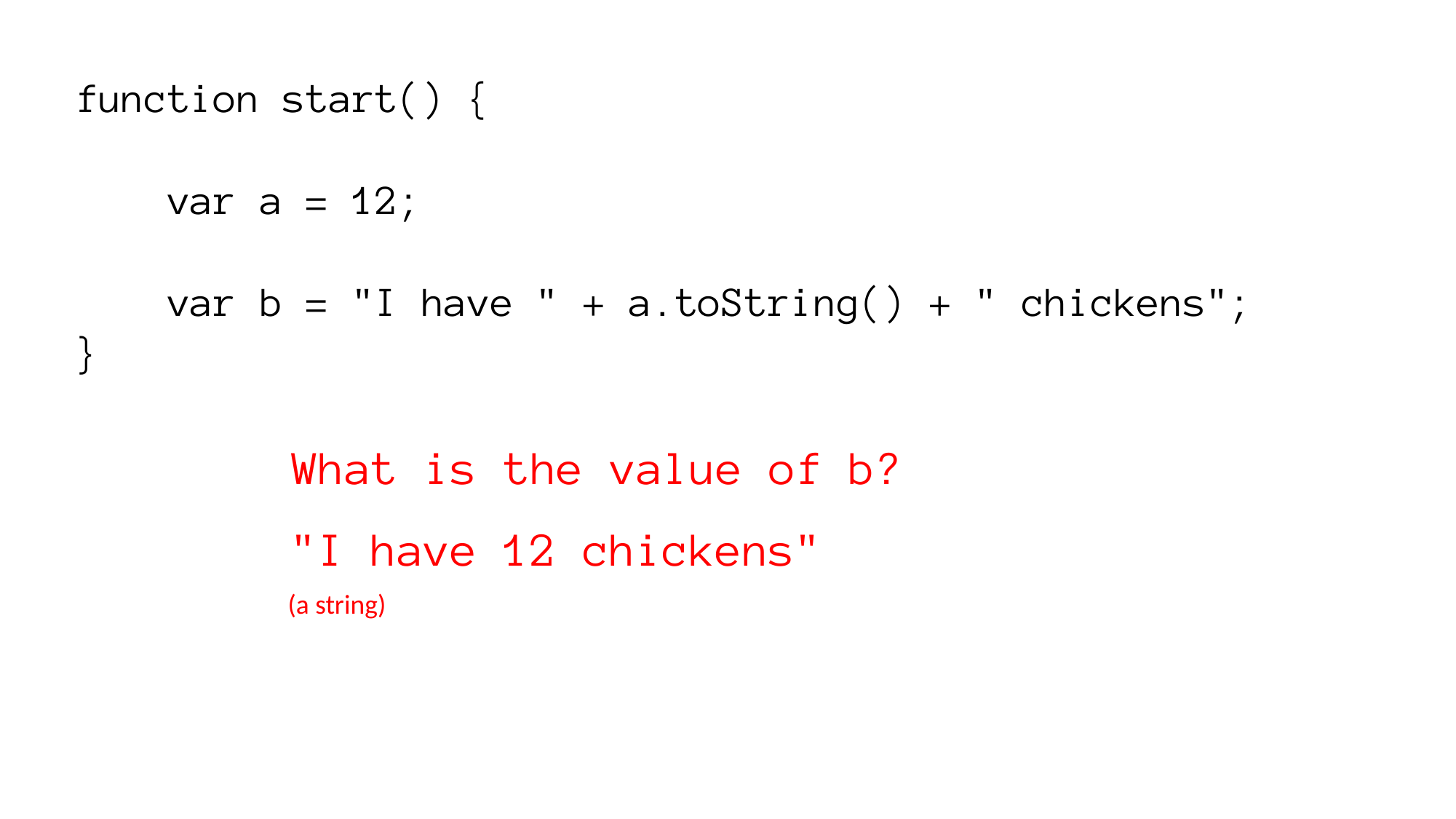

function start() {

    var a = 12;

    var b = "I have " + a.toString() + " chickens";
}
What is the value of b?
"I have 12 chickens"
(a string)